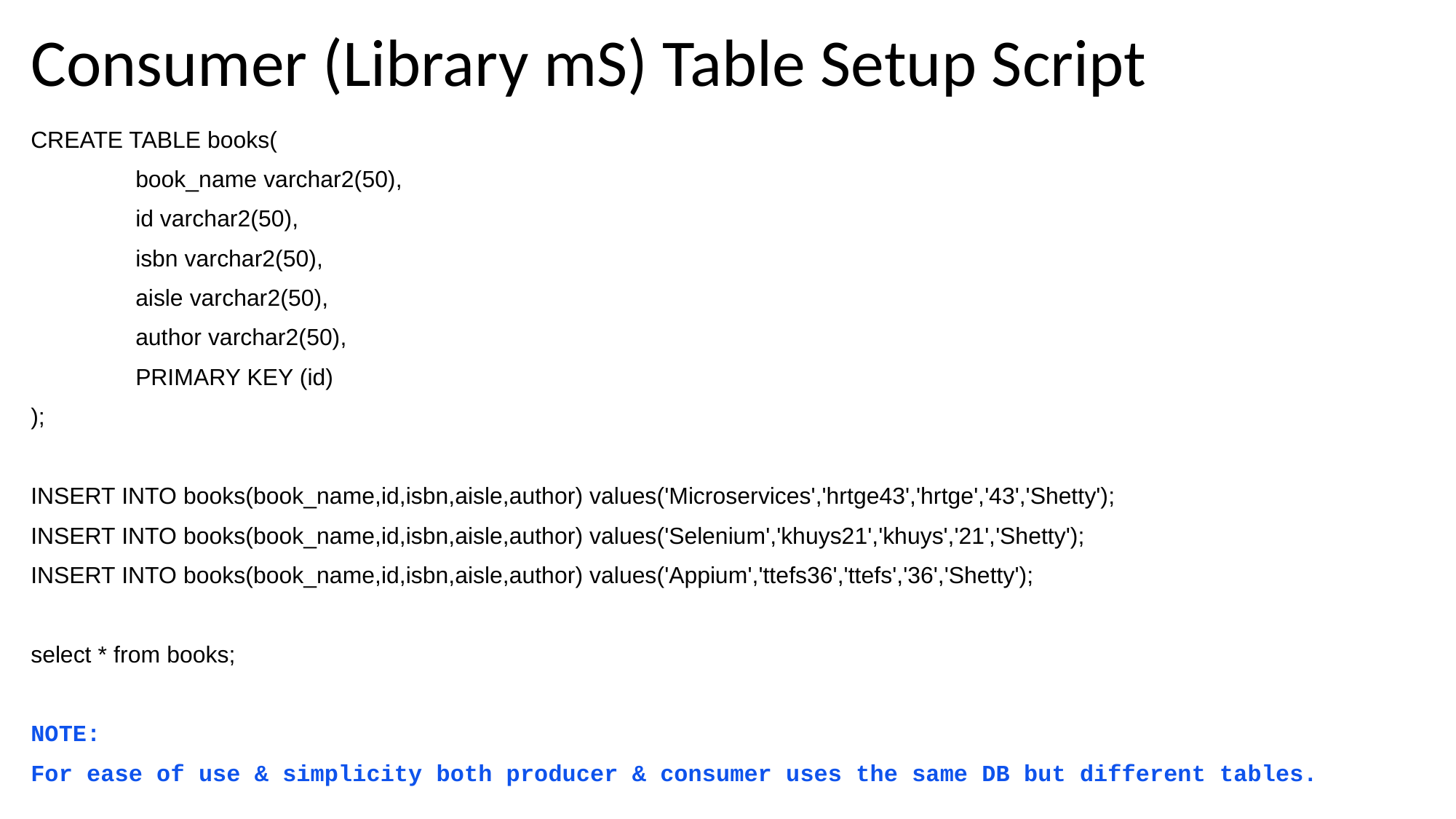

# Consumer (Library mS) Table Setup Script
CREATE TABLE books(
	book_name varchar2(50),
	id varchar2(50),
	isbn varchar2(50),
	aisle varchar2(50),
	author varchar2(50),
	PRIMARY KEY (id)
);

INSERT INTO books(book_name,id,isbn,aisle,author) values('Microservices','hrtge43','hrtge','43','Shetty');
INSERT INTO books(book_name,id,isbn,aisle,author) values('Selenium','khuys21','khuys','21','Shetty');
INSERT INTO books(book_name,id,isbn,aisle,author) values('Appium','ttefs36','ttefs','36','Shetty');

select * from books;

NOTE:
For ease of use & simplicity both producer & consumer uses the same DB but different tables.